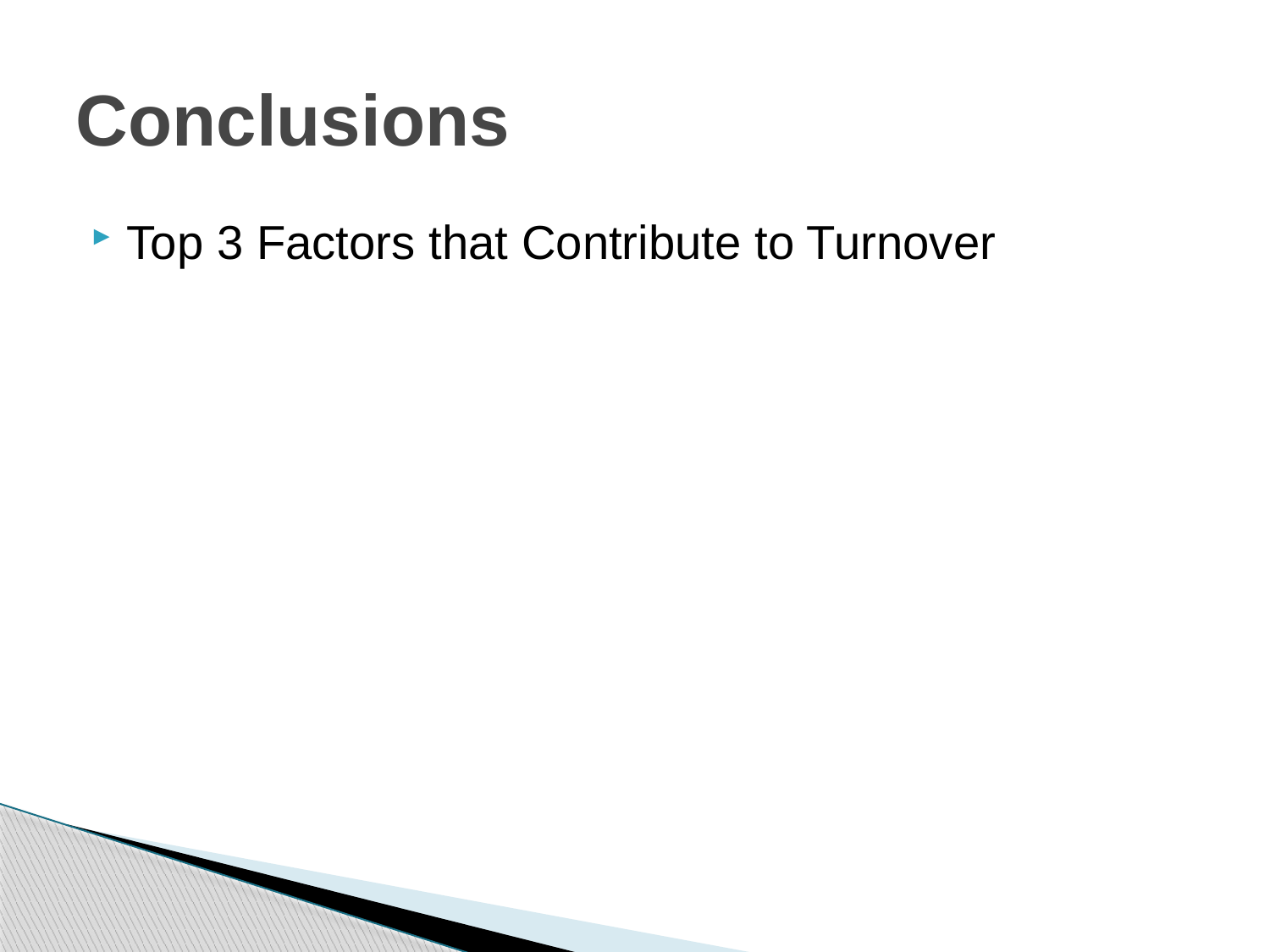

# Conclusions
Top 3 Factors that Contribute to Turnover